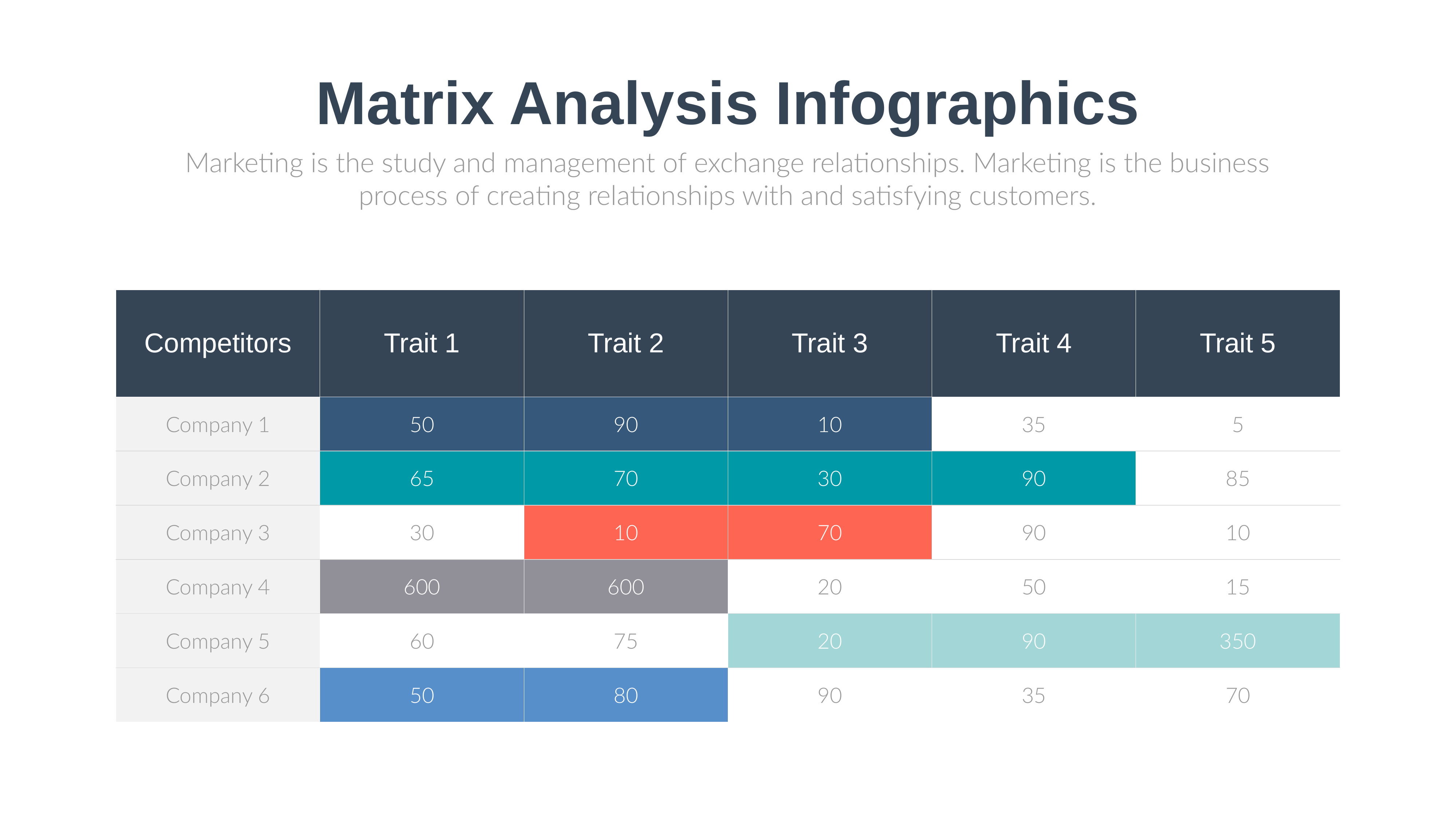

Matrix Analysis Infographics
Marketing is the study and management of exchange relationships. Marketing is the business process of creating relationships with and satisfying customers.
| Competitors | Trait 1 | Trait 2 | Trait 3 | Trait 4 | Trait 5 |
| --- | --- | --- | --- | --- | --- |
| Company 1 | 50 | 90 | 10 | 35 | 5 |
| Company 2 | 65 | 70 | 30 | 90 | 85 |
| Company 3 | 30 | 10 | 70 | 90 | 10 |
| Company 4 | 600 | 600 | 20 | 50 | 15 |
| Company 5 | 60 | 75 | 20 | 90 | 350 |
| Company 6 | 50 | 80 | 90 | 35 | 70 |